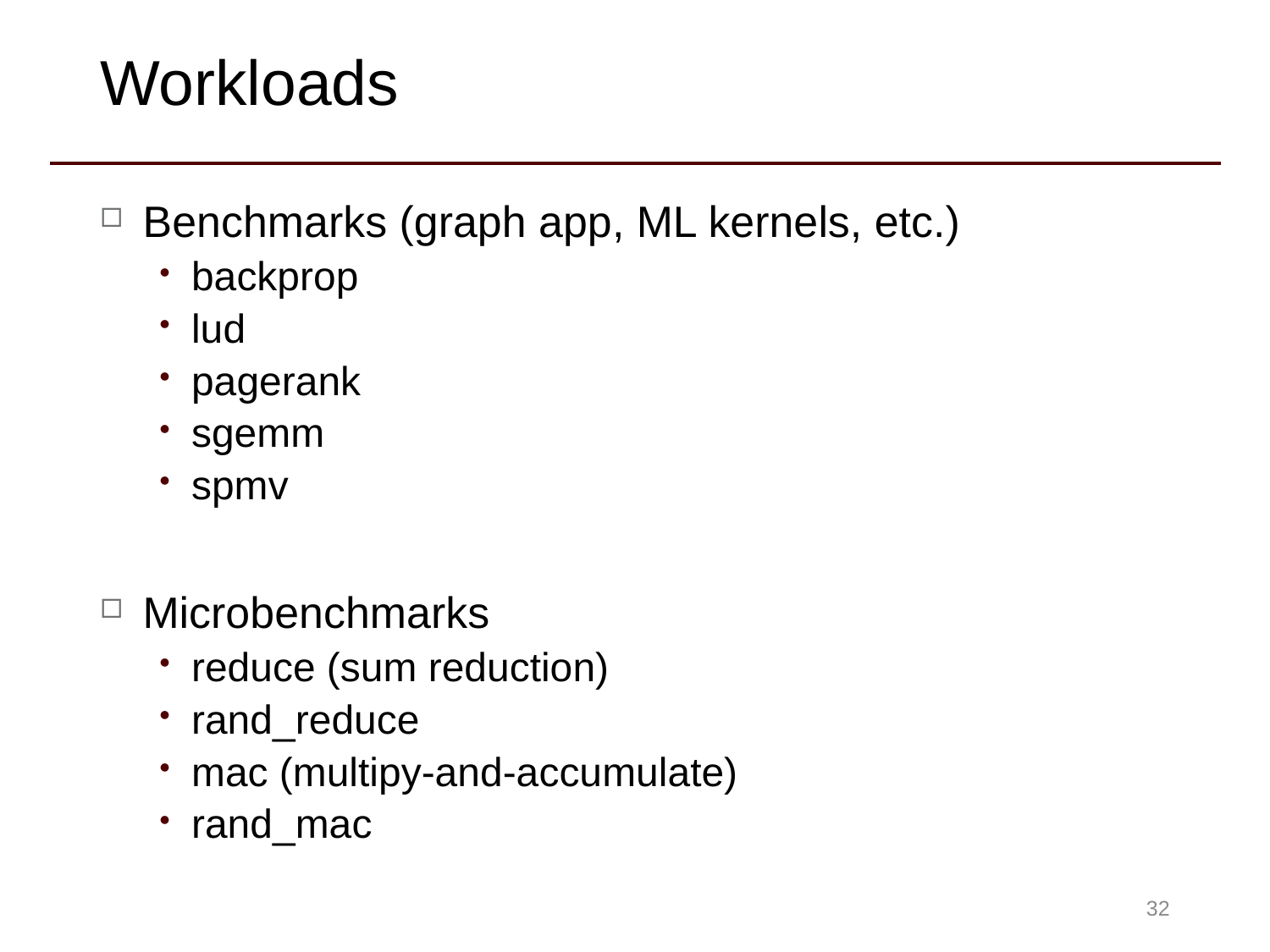

# Workloads
Benchmarks (graph app, ML kernels, etc.)
backprop
lud
pagerank
sgemm
spmv

Microbenchmarks
reduce (sum reduction)
rand_reduce
mac (multipy-and-accumulate)
rand_mac

32